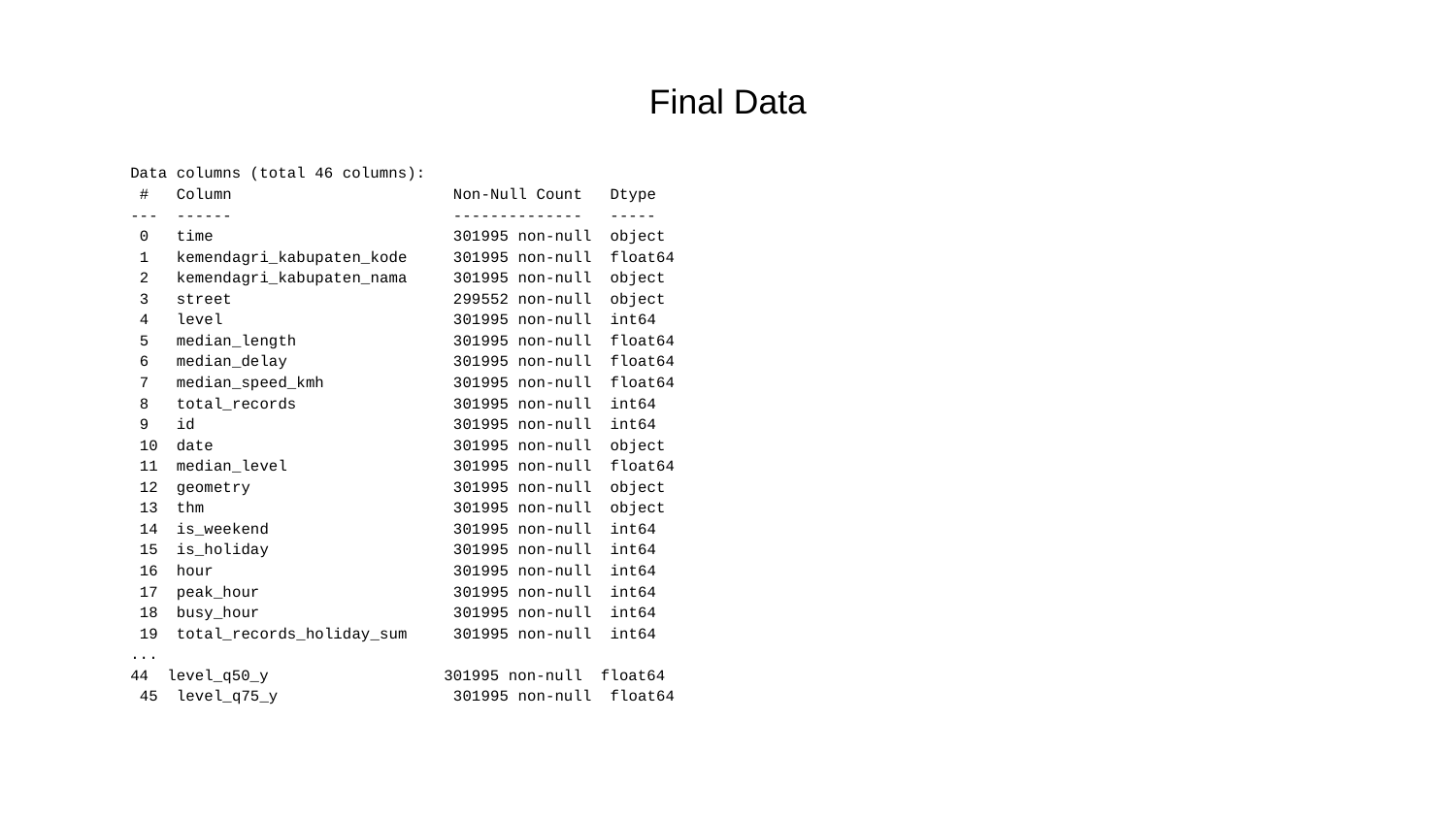

# Final Data
Data columns (total 46 columns):
 #   Column                        Non-Null Count   Dtype
---  ------                        --------------   -----
 0   time                          301995 non-null  object
 1   kemendagri_kabupaten_kode     301995 non-null  float64
 2   kemendagri_kabupaten_nama     301995 non-null  object
 3   street                        299552 non-null  object
 4   level                         301995 non-null  int64
 5   median_length                 301995 non-null  float64
 6   median_delay                  301995 non-null  float64
 7   median_speed_kmh              301995 non-null  float64
 8   total_records                 301995 non-null  int64
 9   id                            301995 non-null  int64
 10  date                          301995 non-null  object
 11  median_level                  301995 non-null  float64
 12  geometry                      301995 non-null  object
 13  thm                           301995 non-null  object
 14  is_weekend                    301995 non-null  int64
 15  is_holiday                    301995 non-null  int64
 16  hour                          301995 non-null  int64
 17  peak_hour                     301995 non-null  int64
 18  busy_hour                     301995 non-null  int64
 19  total_records_holiday_sum     301995 non-null  int64
...
44  level_q50_y                   301995 non-null  float64
 45  level_q75_y                   301995 non-null  float64